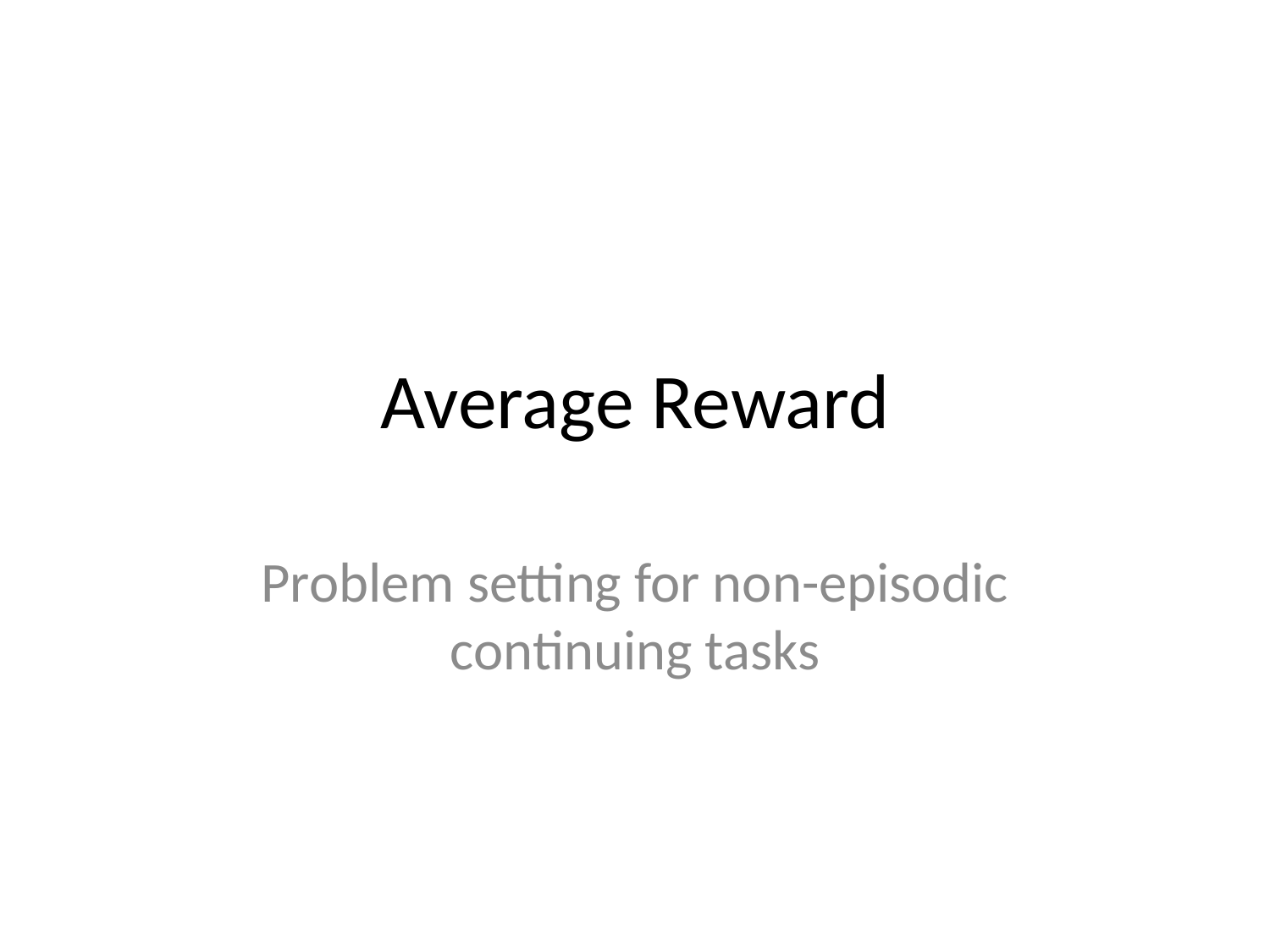

# Average Reward
Problem setting for non-episodic continuing tasks